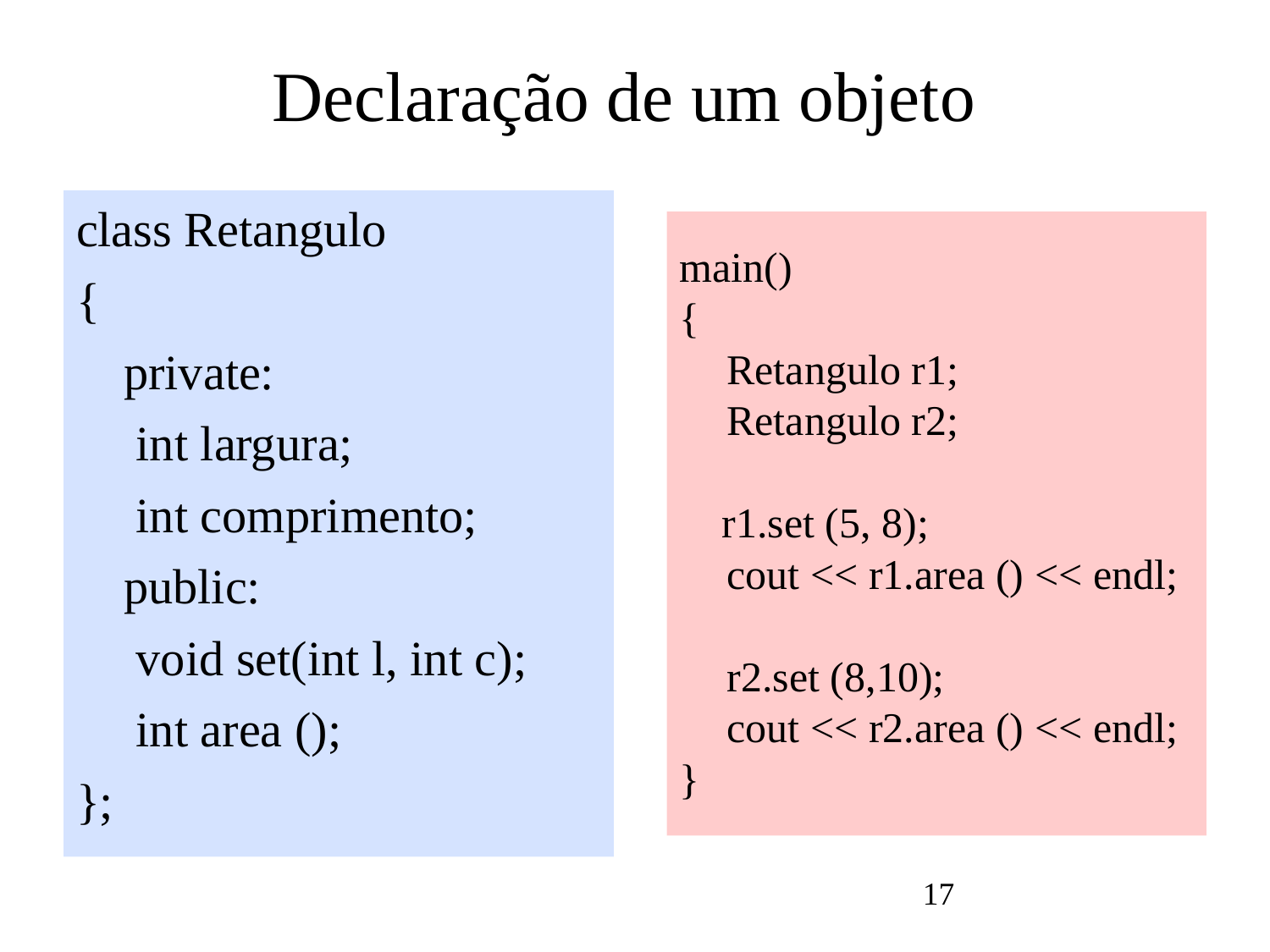

# Declaração de um objeto
class Retangulo
{
	private:
	 int largura;
	 int comprimento;
	public:
	 void set(int l, int c);
	 int area ();
};

main()
{
	Retangulo r1;
	Retangulo r2;

    r1.set (5, 8);
	cout << r1.area () << endl;

	r2.set (8,10);
	cout << r2.area () << endl;
}
17